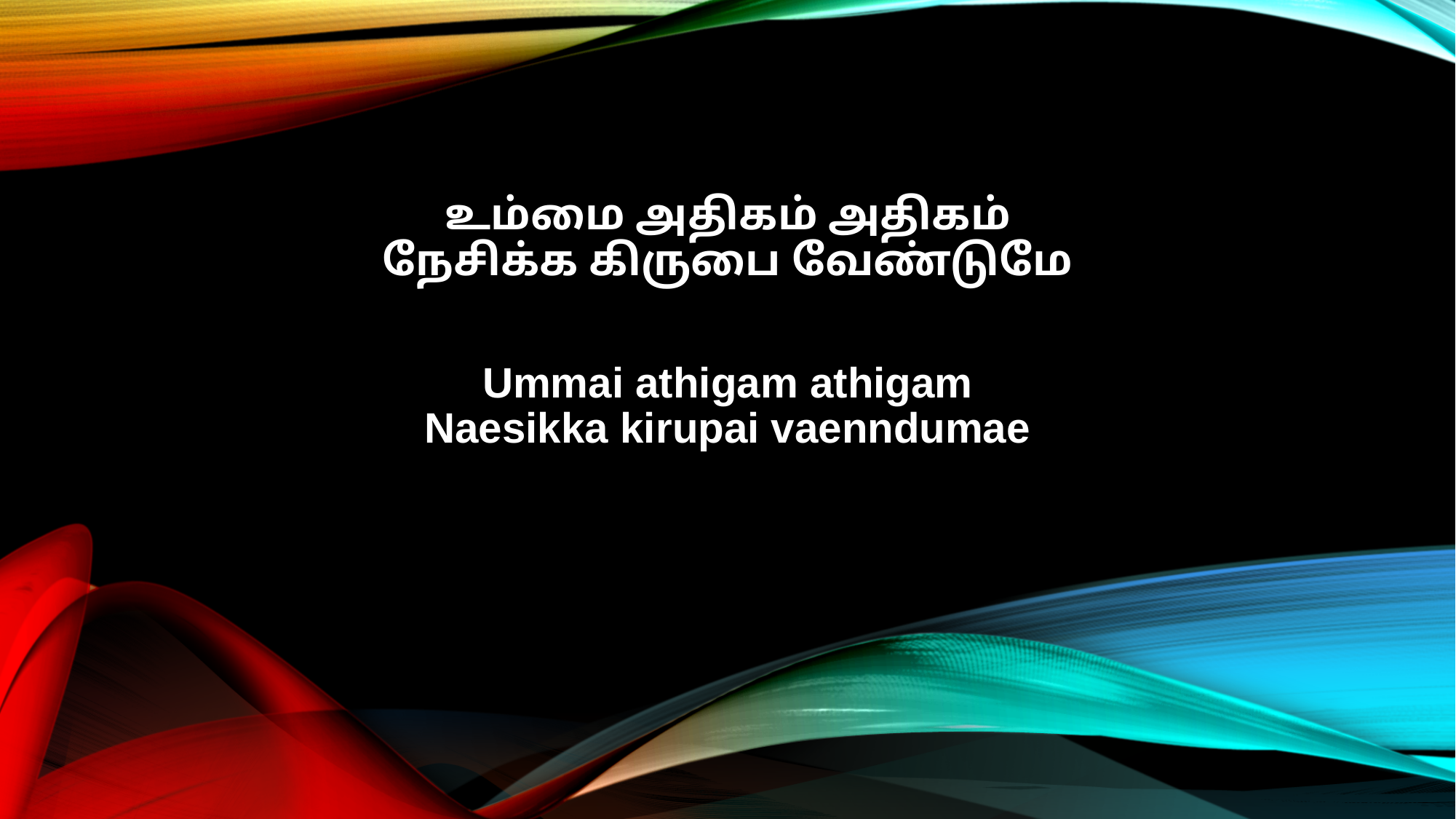

உம்மை அதிகம் அதிகம்
நேசிக்க கிருபை வேண்டுமே

Ummai athigam athigam
Naesikka kirupai vaenndumae